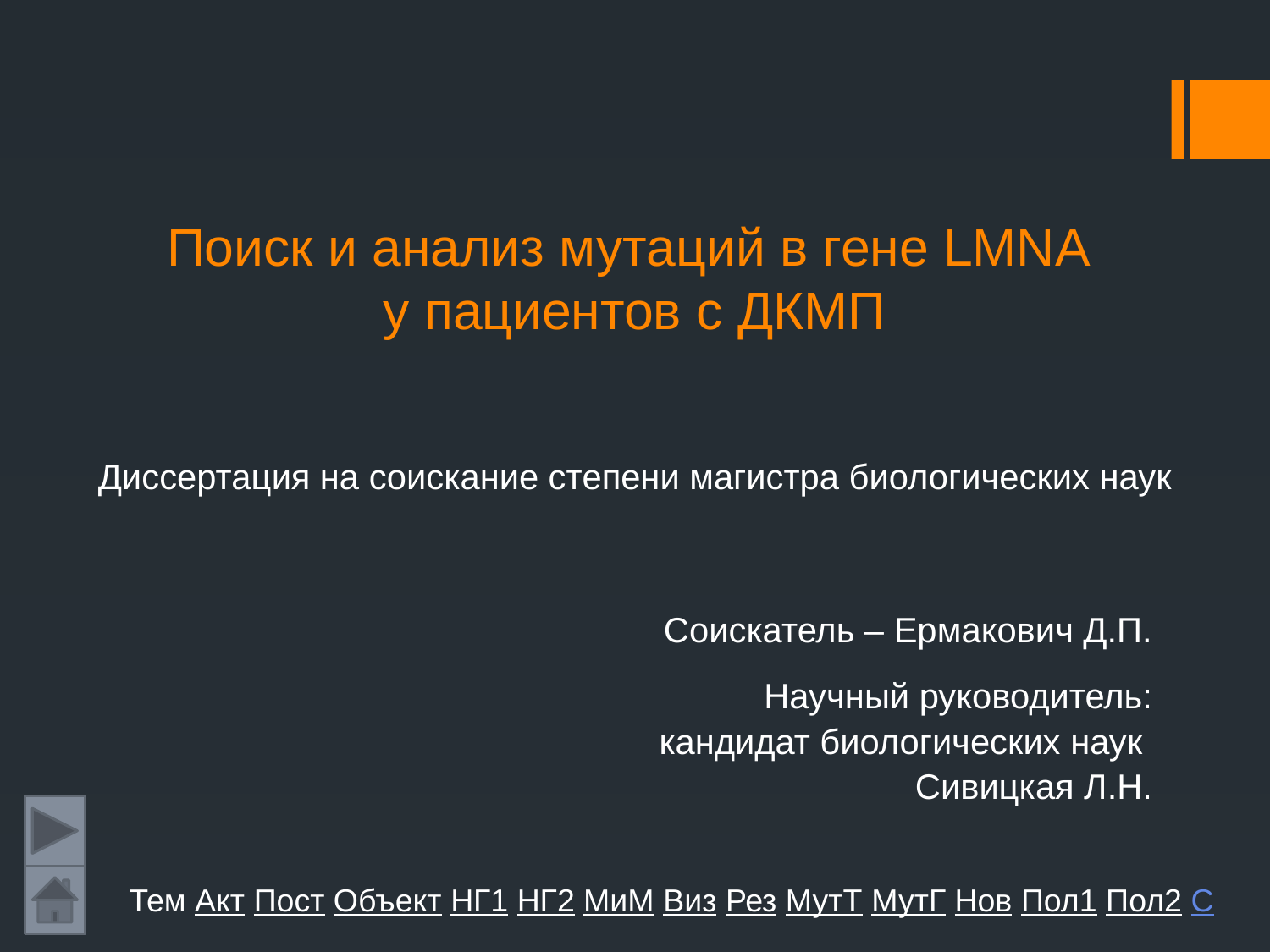

# Поиск и анализ мутаций в гене LMNA у пациентов с ДКМП
Диссертация на соискание степени магистра биологических наук
Соискатель – Ермакович Д.П.
Научный руководитель:
 кандидат биологических наук
Сивицкая Л.Н.

Тем Акт Пост Объект НГ1 НГ2 МиМ Виз Рез МутТ МутГ Нов Пол1 Пол2 С